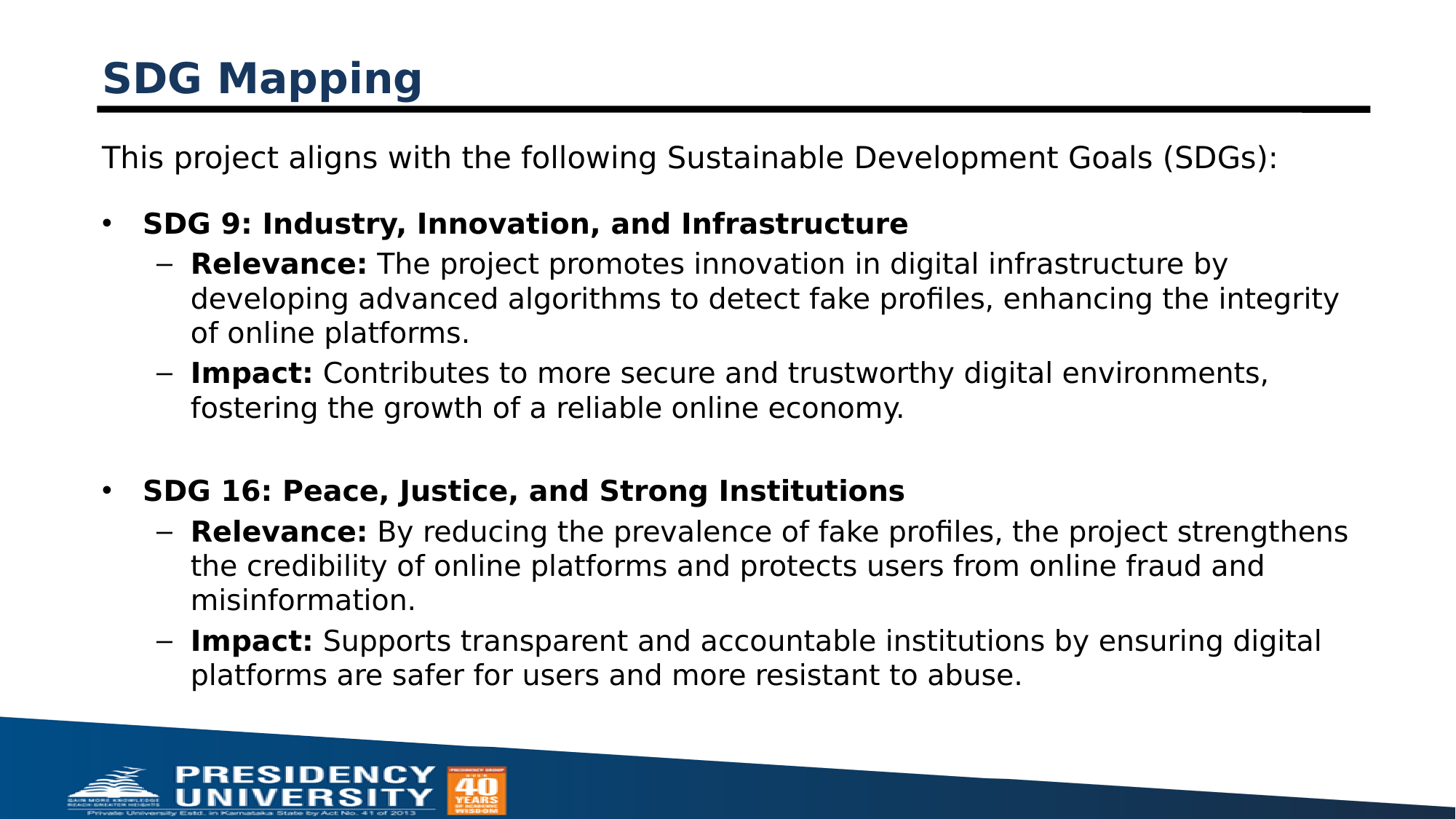

# SDG Mapping
This project aligns with the following Sustainable Development Goals (SDGs):

SDG 9: Industry, Innovation, and Infrastructure
Relevance: The project promotes innovation in digital infrastructure by developing advanced algorithms to detect fake profiles, enhancing the integrity of online platforms.
Impact: Contributes to more secure and trustworthy digital environments, fostering the growth of a reliable online economy.

SDG 16: Peace, Justice, and Strong Institutions
Relevance: By reducing the prevalence of fake profiles, the project strengthens the credibility of online platforms and protects users from online fraud and misinformation.
Impact: Supports transparent and accountable institutions by ensuring digital platforms are safer for users and more resistant to abuse.